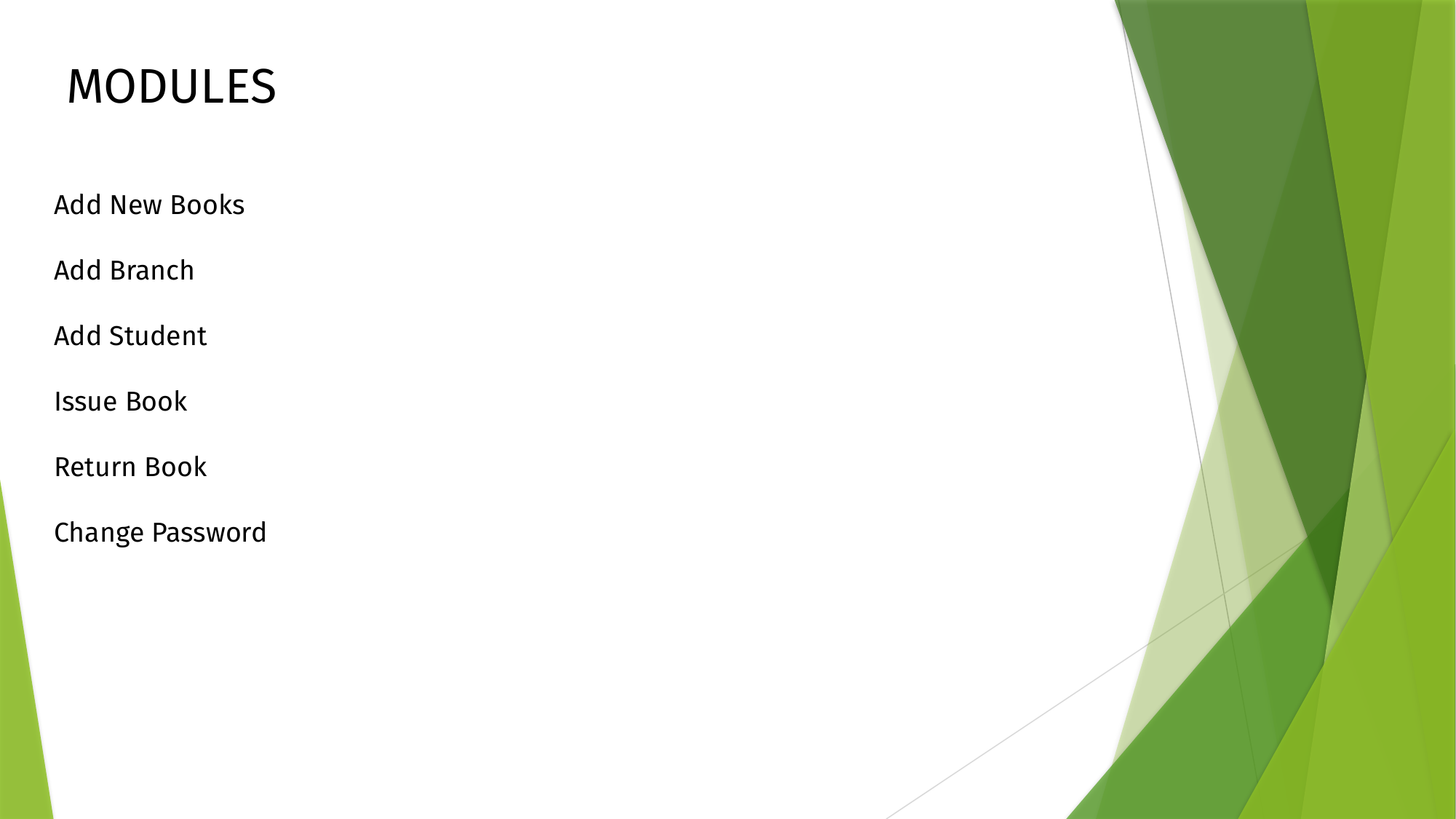

MODULES
Add New Books

Add Branch

Add Student

Issue Book

Return Book

Change Password